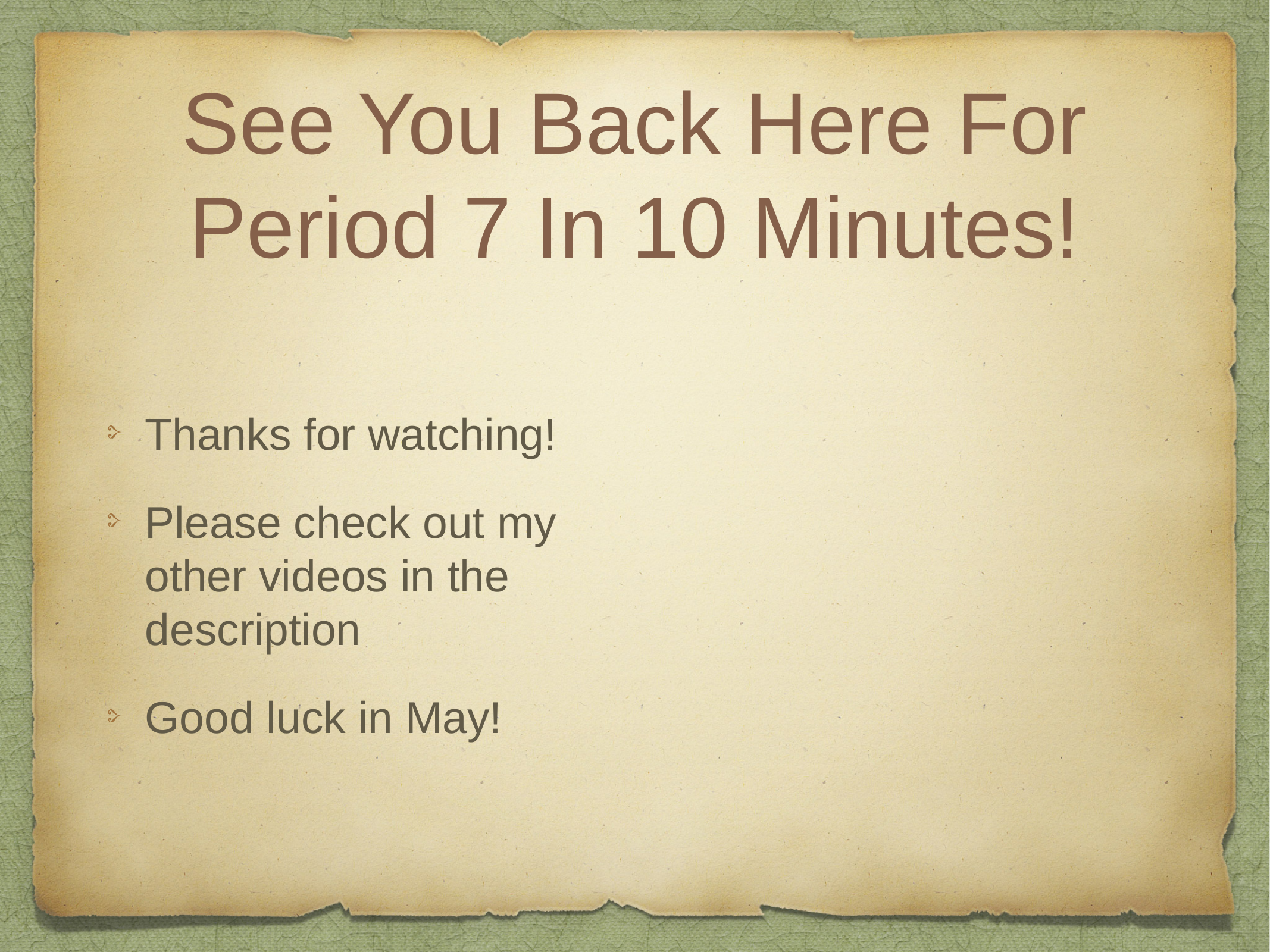

# See You Back Here For Period 7 In 10 Minutes!
Thanks for watching!
Please check out my other videos in the description
Good luck in May!